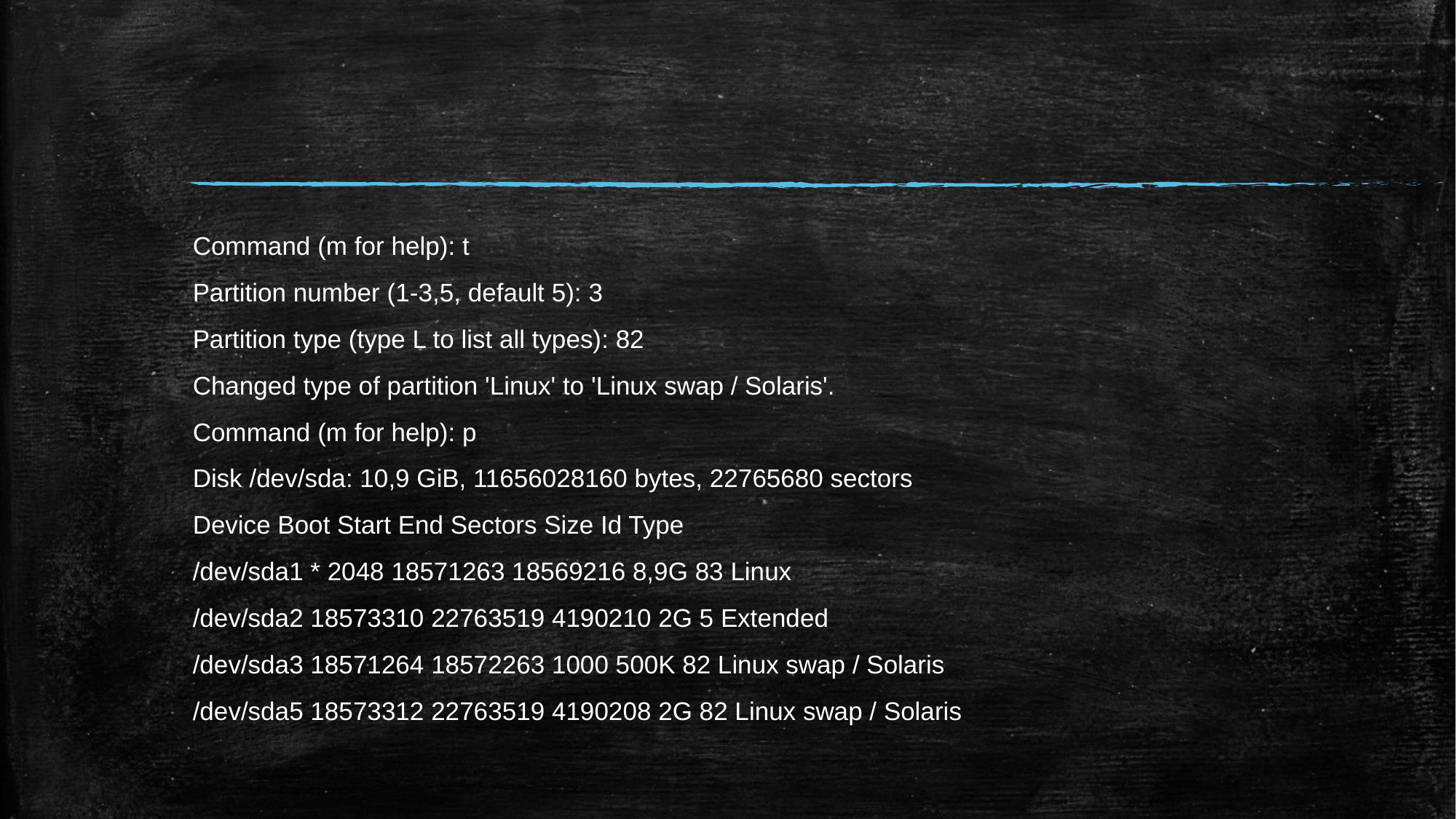

#
Command (m for help): t
Partition number (1-3,5, default 5): 3
Partition type (type L to list all types): 82
Changed type of partition 'Linux' to 'Linux swap / Solaris'.
Command (m for help): p
Disk /dev/sda: 10,9 GiB, 11656028160 bytes, 22765680 sectors
Device Boot Start End Sectors Size Id Type
/dev/sda1 * 2048 18571263 18569216 8,9G 83 Linux
/dev/sda2 18573310 22763519 4190210 2G 5 Extended
/dev/sda3 18571264 18572263 1000 500K 82 Linux swap / Solaris
/dev/sda5 18573312 22763519 4190208 2G 82 Linux swap / Solaris